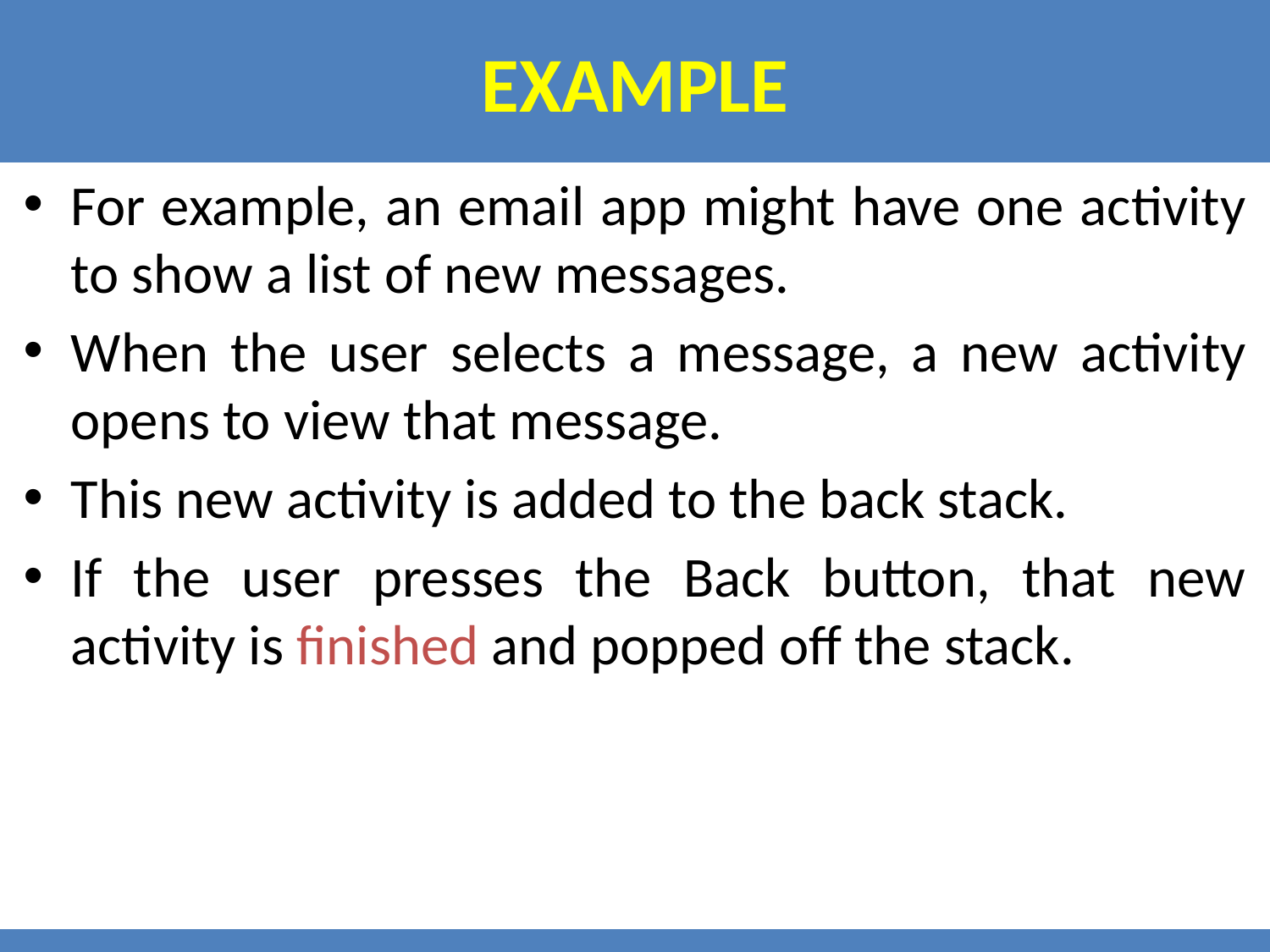

# Example
For example, an email app might have one activity to show a list of new messages.
When the user selects a message, a new activity opens to view that message.
This new activity is added to the back stack.
If the user presses the Back button, that new activity is finished and popped off the stack.